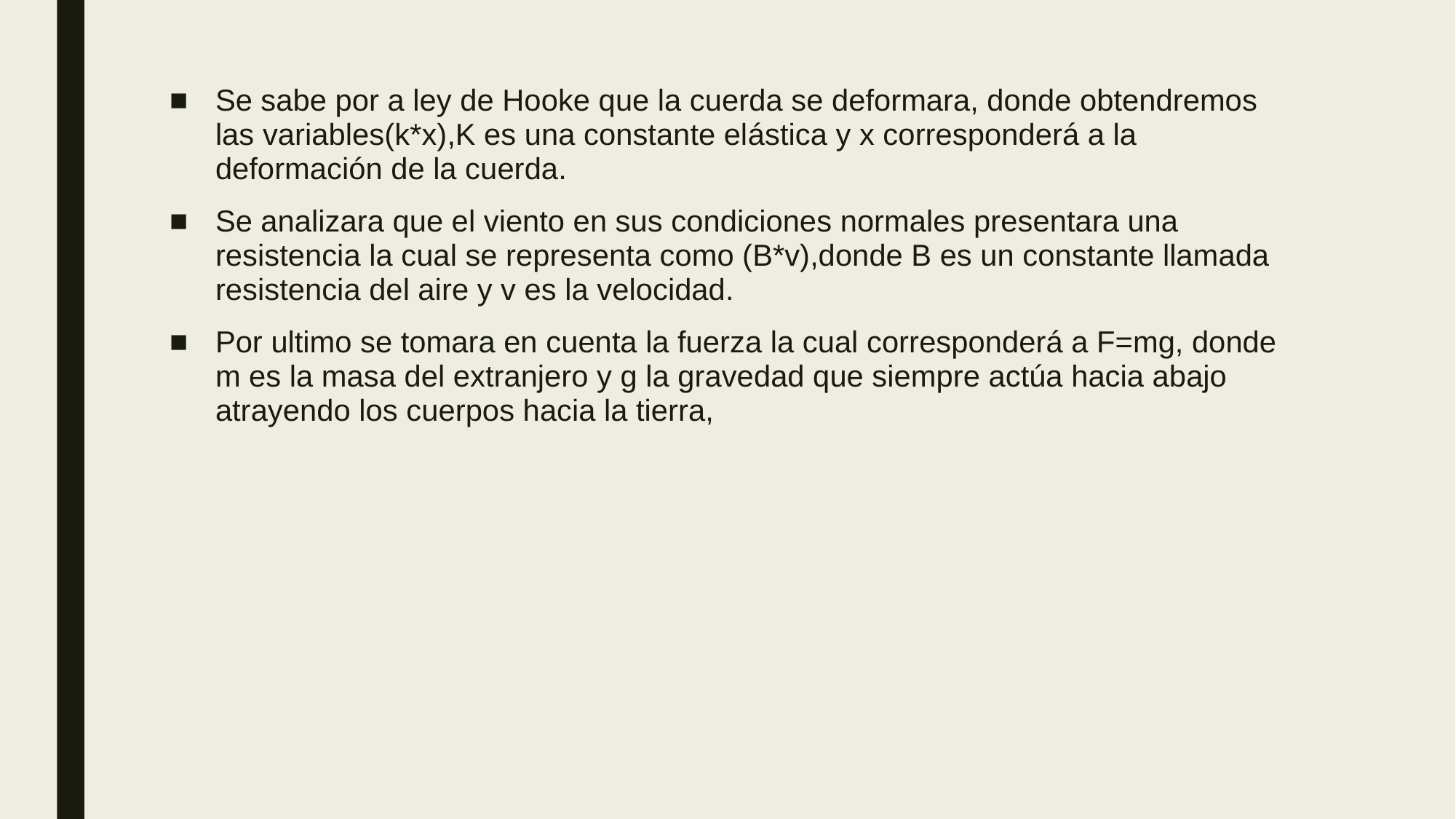

Se sabe por a ley de Hooke que la cuerda se deformara, donde obtendremos las variables(k*x),K es una constante elástica y x corresponderá a la deformación de la cuerda.
Se analizara que el viento en sus condiciones normales presentara una resistencia la cual se representa como (B*v),donde B es un constante llamada resistencia del aire y v es la velocidad.
Por ultimo se tomara en cuenta la fuerza la cual corresponderá a F=mg, donde m es la masa del extranjero y g la gravedad que siempre actúa hacia abajo atrayendo los cuerpos hacia la tierra,